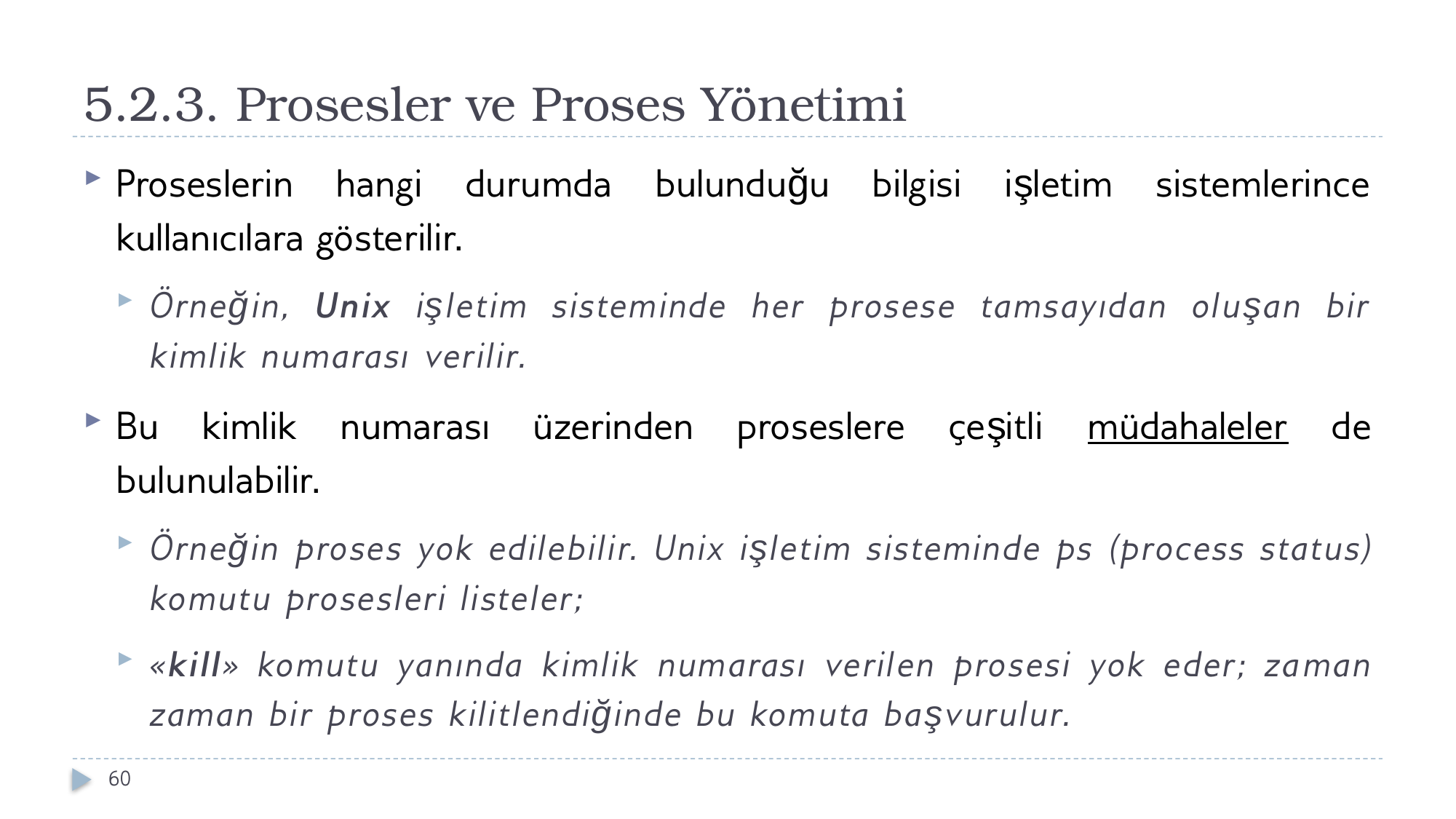

# 5.2.3. Prosesler ve Proses Yönetimi
Proseslerin hangi durumda bulunduğu bilgisi işletim sistemlerince kullanıcılara göste­rilir.
Örneğin, Unix işletim sisteminde her prosese tamsayıdan oluşan bir kimlik numarası verilir.
Bu kimlik numarası üzerinden proseslere çeşitli müdahaleler de bulunulabilir.
Örneğin proses yok edilebilir. Unix işletim sisteminde ps (process status) komutu prosesleri listeler;
«kill» komutu yanında kimlik numarası verilen prosesi yok eder; za­man zaman bir proses kilitlendiğinde bu komuta başvurulur.
60